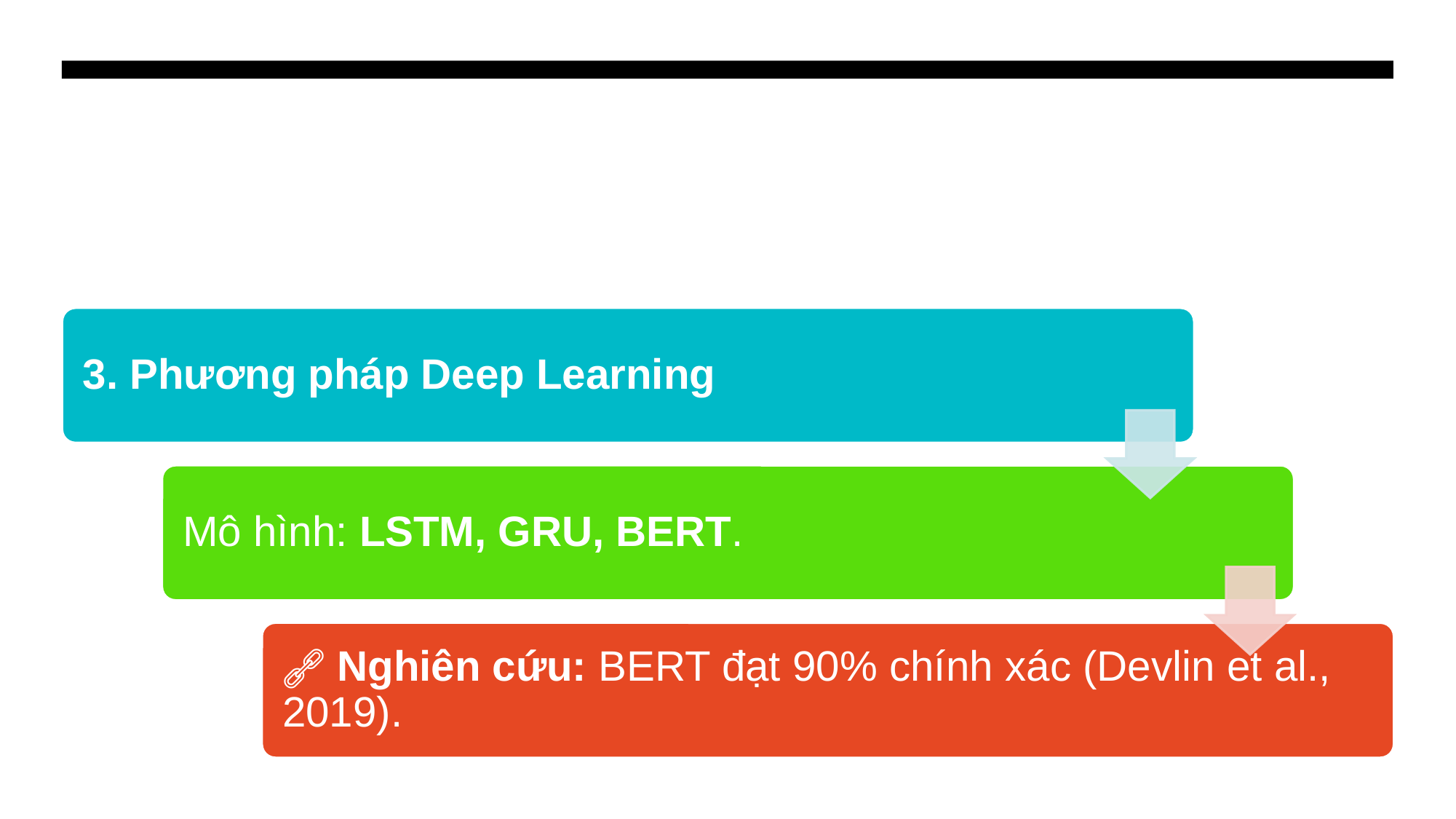

3. Phương pháp Deep Learning
Mô hình: LSTM, GRU, BERT.
🔗 Nghiên cứu: BERT đạt 90% chính xác (Devlin et al., 2019).